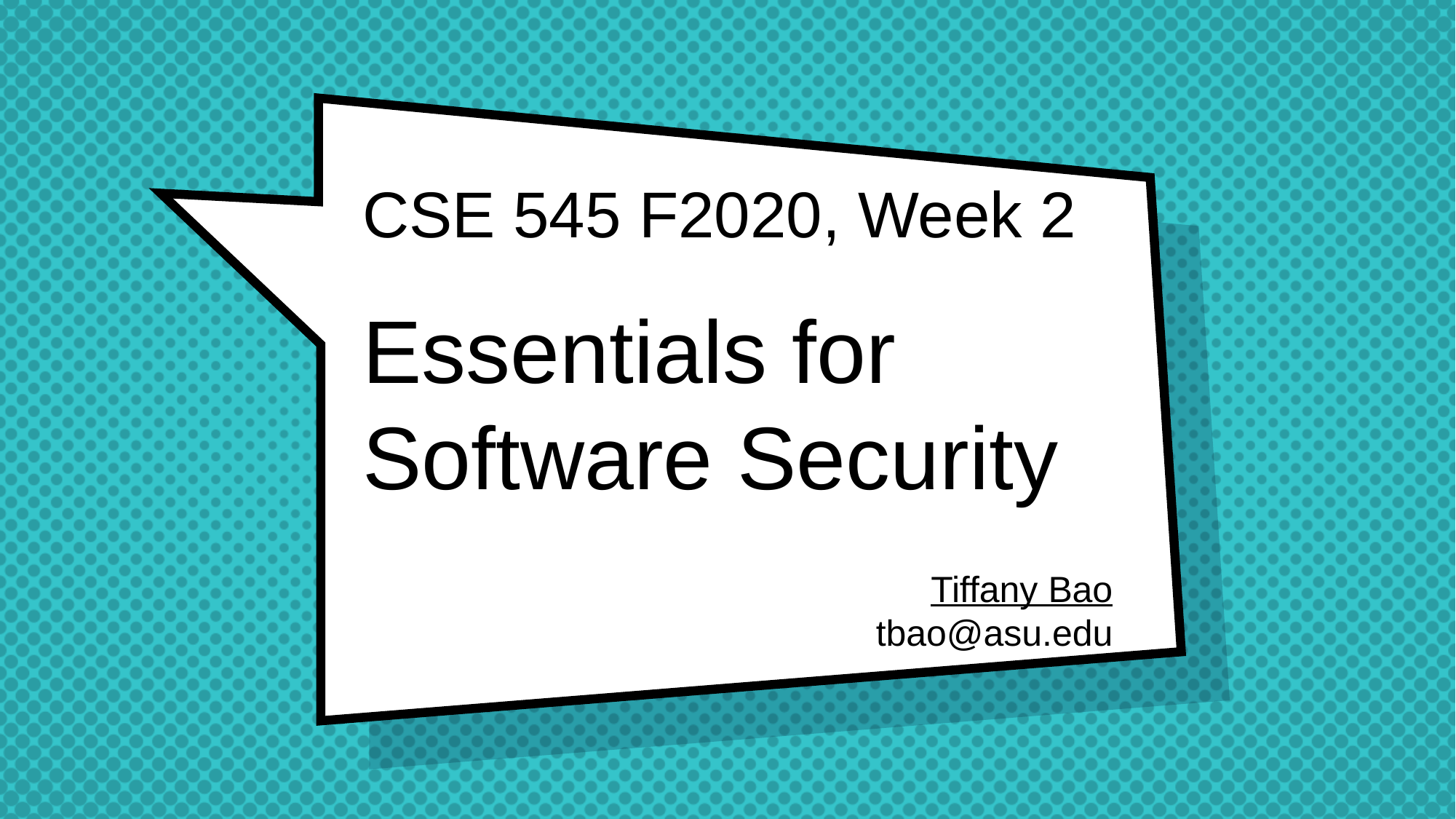

# CSE 545 F2020, Week 2 Essentials for Software Security
Tiffany Bao
tbao@asu.edu